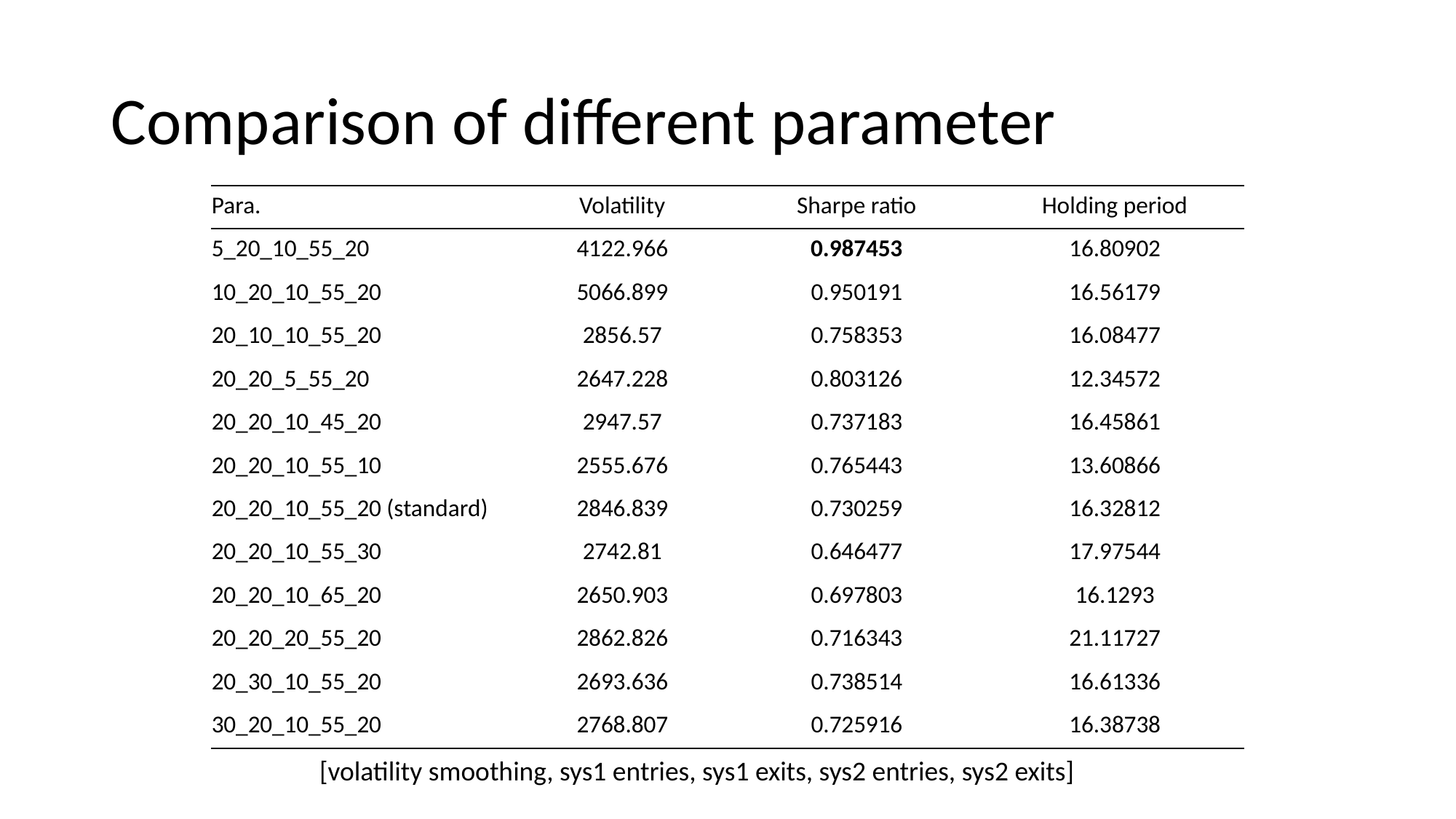

# Comparison of different parameter
| Para. | Volatility | Sharpe ratio | Holding period |
| --- | --- | --- | --- |
| 5\_20\_10\_55\_20 | 4122.966 | 0.987453 | 16.80902 |
| 10\_20\_10\_55\_20 | 5066.899 | 0.950191 | 16.56179 |
| 20\_10\_10\_55\_20 | 2856.57 | 0.758353 | 16.08477 |
| 20\_20\_5\_55\_20 | 2647.228 | 0.803126 | 12.34572 |
| 20\_20\_10\_45\_20 | 2947.57 | 0.737183 | 16.45861 |
| 20\_20\_10\_55\_10 | 2555.676 | 0.765443 | 13.60866 |
| 20\_20\_10\_55\_20 (standard) | 2846.839 | 0.730259 | 16.32812 |
| 20\_20\_10\_55\_30 | 2742.81 | 0.646477 | 17.97544 |
| 20\_20\_10\_65\_20 | 2650.903 | 0.697803 | 16.1293 |
| 20\_20\_20\_55\_20 | 2862.826 | 0.716343 | 21.11727 |
| 20\_30\_10\_55\_20 | 2693.636 | 0.738514 | 16.61336 |
| 30\_20\_10\_55\_20 | 2768.807 | 0.725916 | 16.38738 |
[volatility smoothing, sys1 entries, sys1 exits, sys2 entries, sys2 exits]